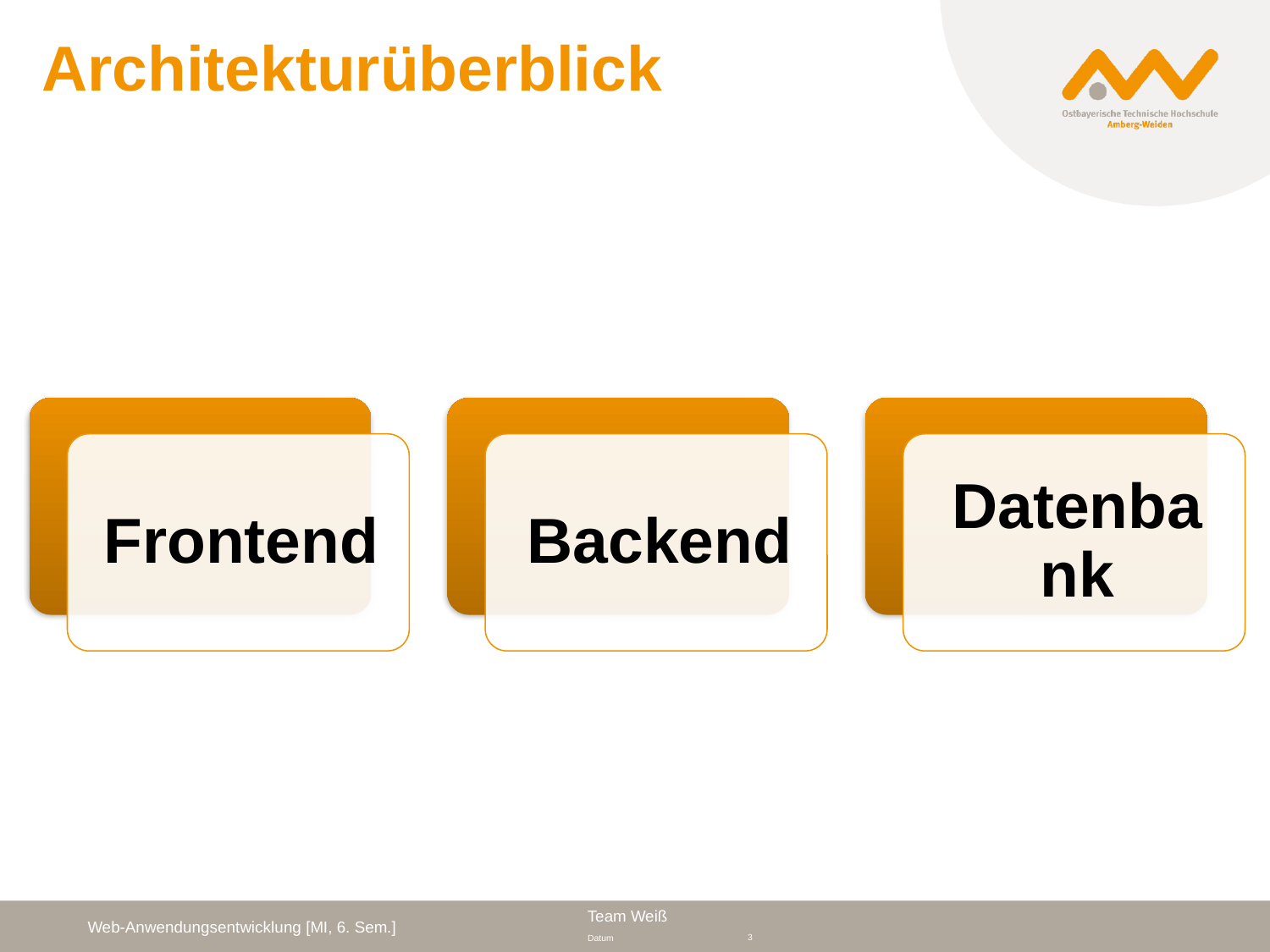

# Architekturüberblick
Frontend
Backend
Datenbank
Web-Anwendungsentwicklung [MI, 6. Sem.]
3
Datum